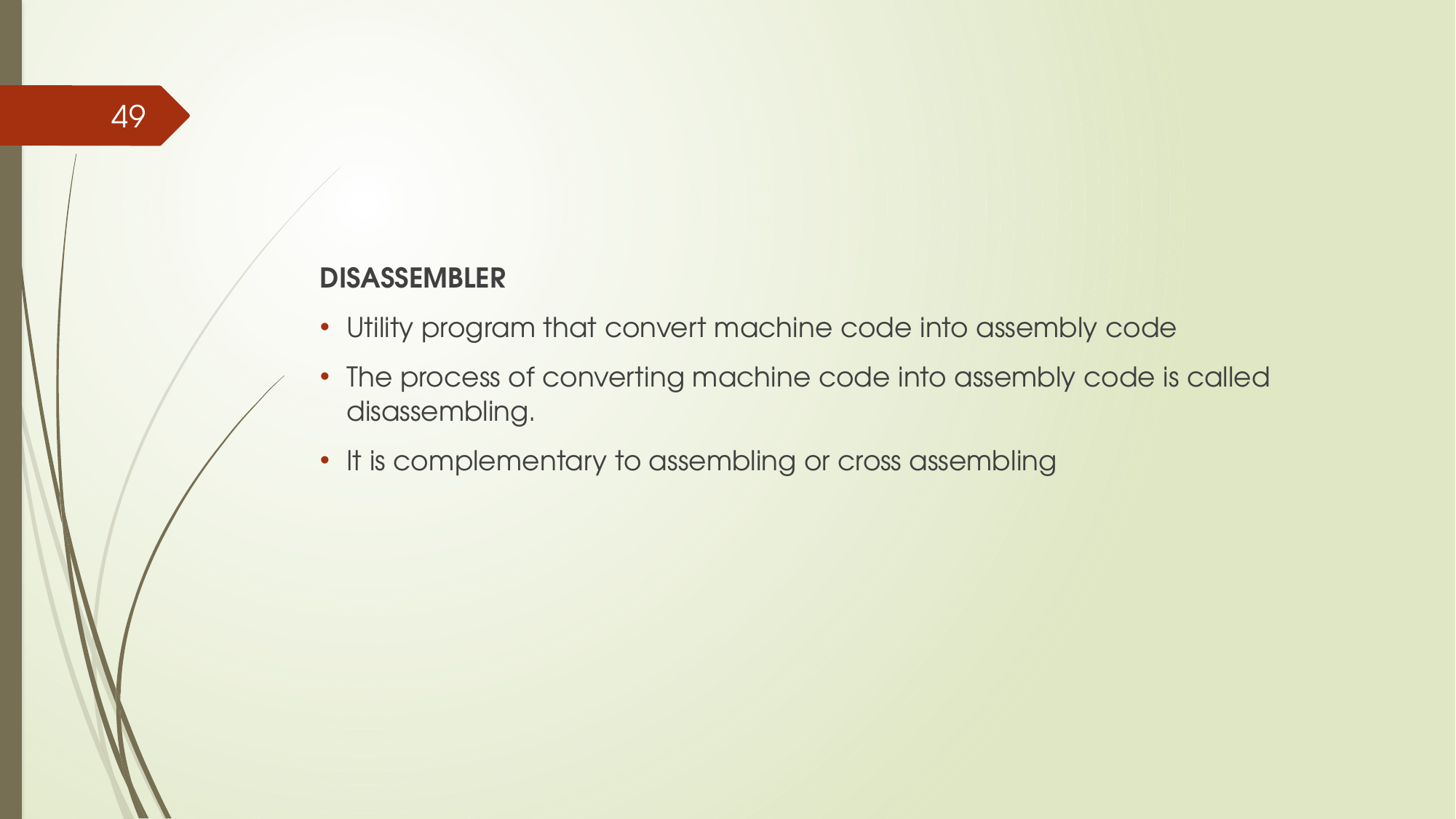

49
DISASSEMBLER
Utility program that convert machine code into assembly code
The process of converting machine code into assembly code is called disassembling.
It is complementary to assembling or cross assembling